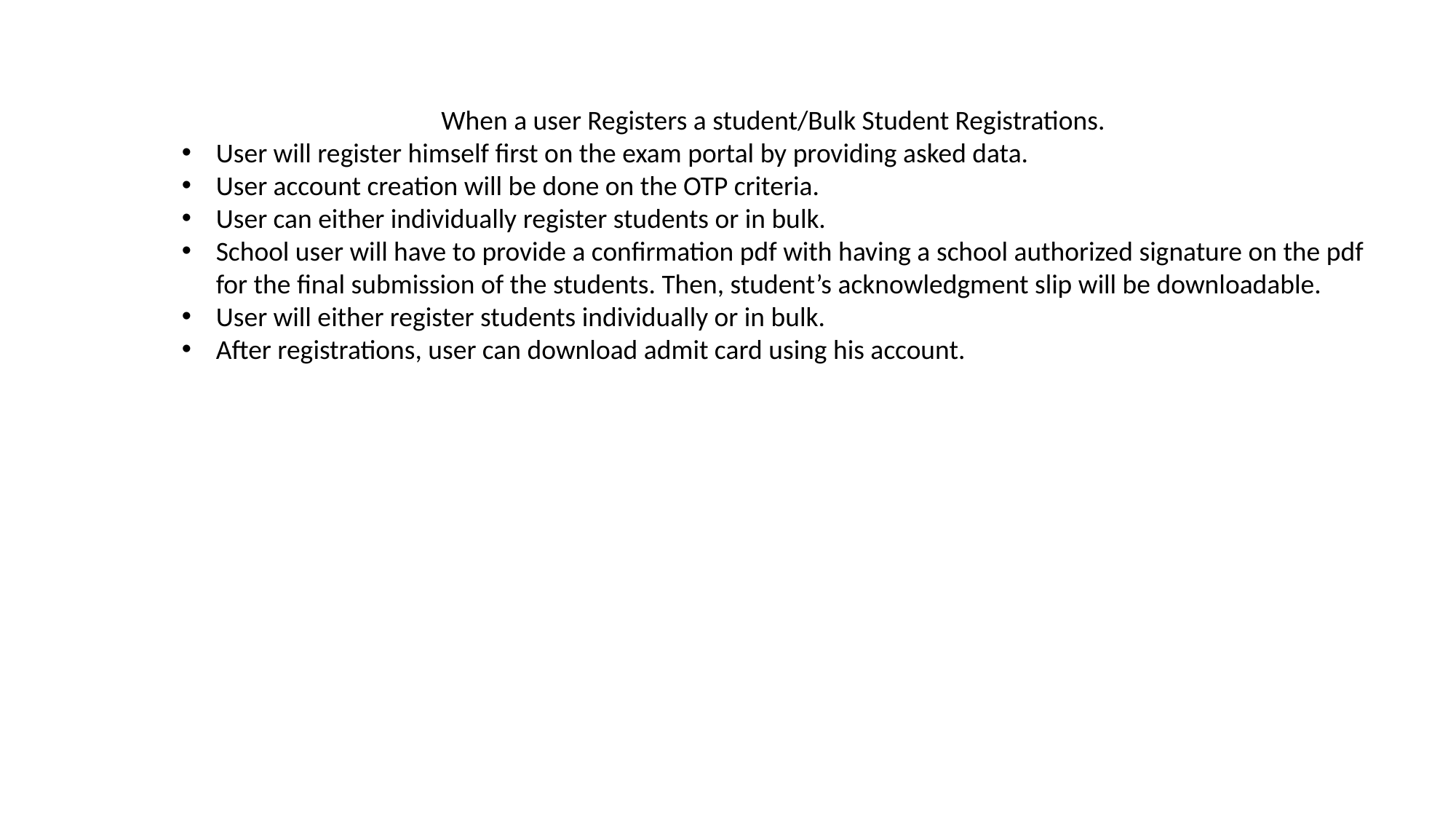

When a user Registers a student/Bulk Student Registrations.
User will register himself first on the exam portal by providing asked data.
User account creation will be done on the OTP criteria.
User can either individually register students or in bulk.
School user will have to provide a confirmation pdf with having a school authorized signature on the pdf for the final submission of the students. Then, student’s acknowledgment slip will be downloadable.
User will either register students individually or in bulk.
After registrations, user can download admit card using his account.